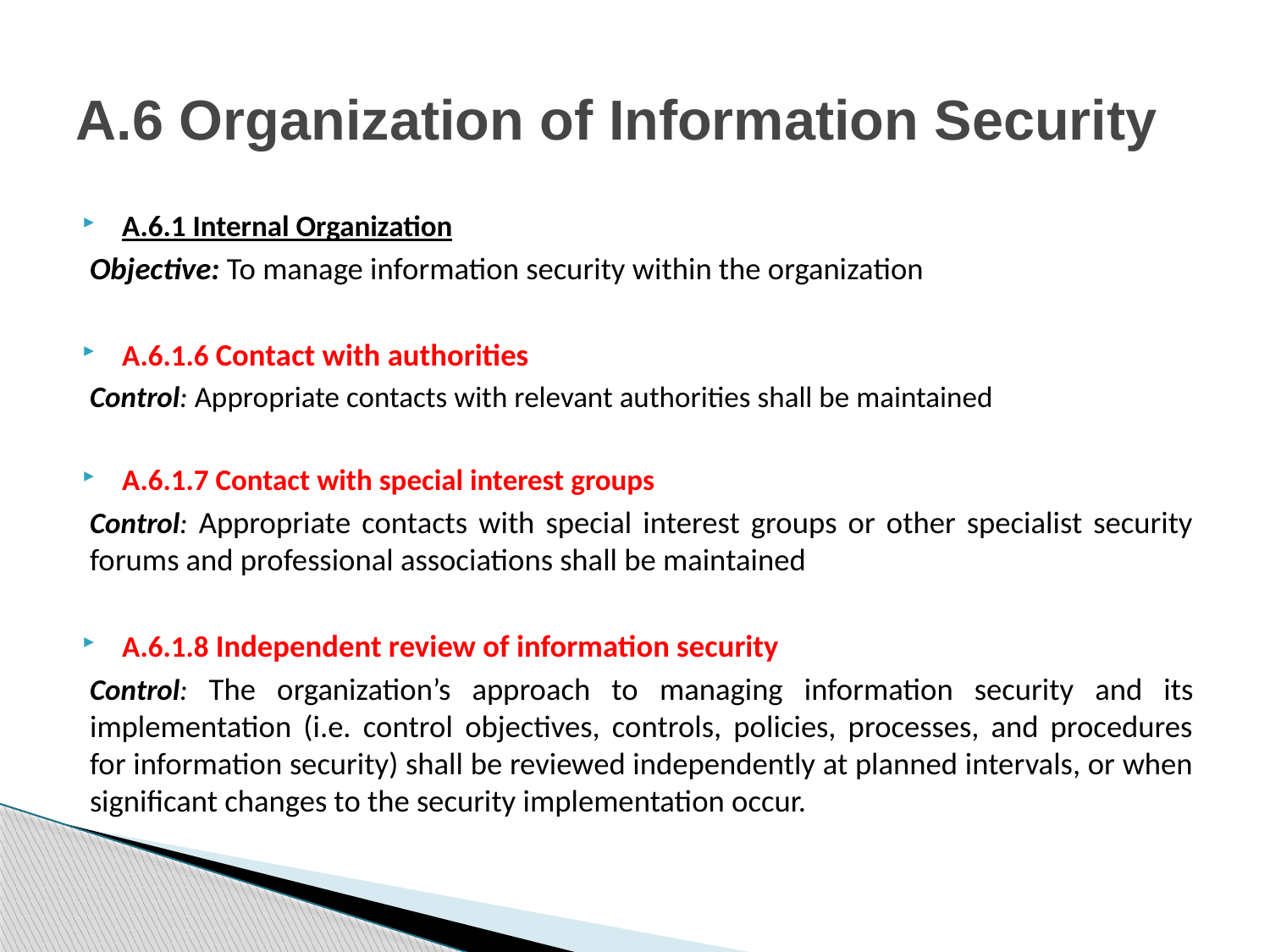

# A.6 Organization of Information Security
A.6.1 Internal Organization
Objective: To manage information security within the organization

A.6.1.6 Contact with authorities
Control: Appropriate contacts with relevant authorities shall be maintained

A.6.1.7 Contact with special interest groups
Control: Appropriate contacts with special interest groups or other specialist security forums and professional associations shall be maintained

A.6.1.8 Independent review of information security
Control: The organization’s approach to managing information security and its implementation (i.e. control objectives, controls, policies, processes, and procedures for information security) shall be reviewed independently at planned intervals, or when significant changes to the security implementation occur.